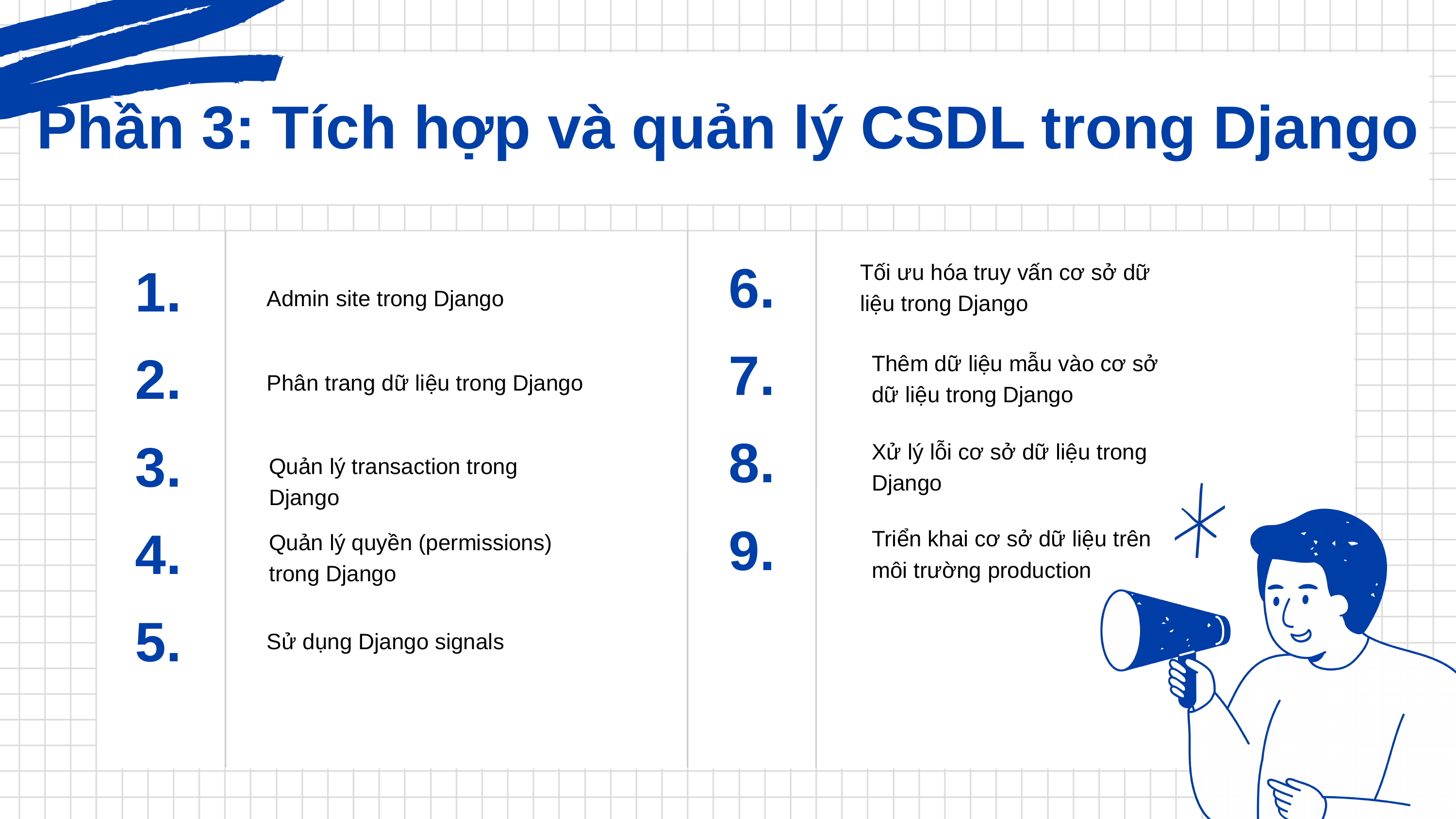

Phần 3: Tích hợp và quản lý CSDL trong Django

6.
Tối ưu hóa truy vấn cơ sở dữ liệu trong Django
1.
Admin site trong Django
7.
2.
Thêm dữ liệu mẫu vào cơ sở dữ liệu trong Django
Phân trang dữ liệu trong Django
8.
3.
Xử lý lỗi cơ sở dữ liệu trong Django
Quản lý transaction trong Django

9.
4.
Triển khai cơ sở dữ liệu trên môi trường production
Quản lý quyền (permissions) trong Django
5.
Sử dụng Django signals